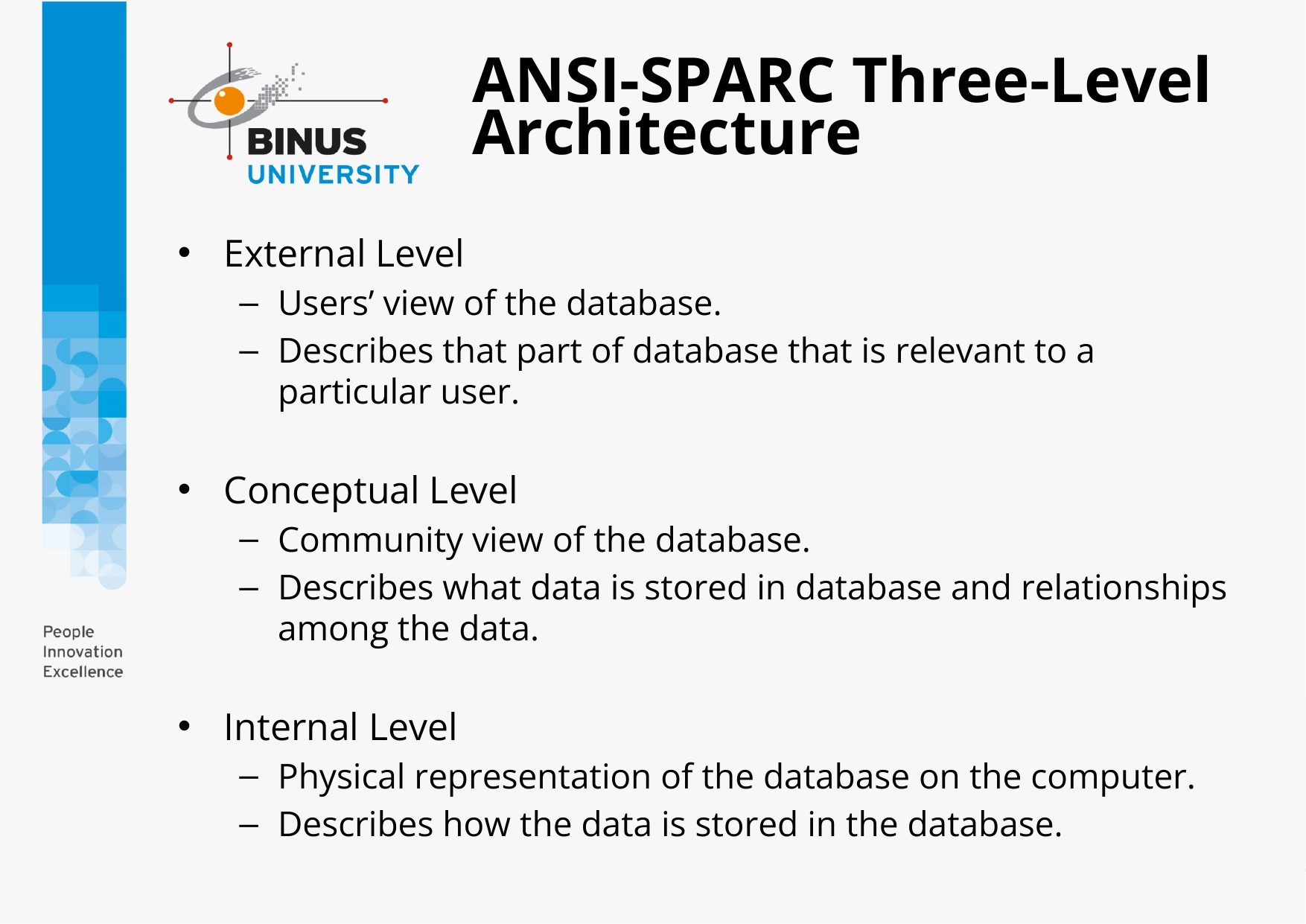

ANSI-SPARC Three-Level Architecture
External Level
Users’ view of the database.
Describes that part of database that is relevant to a particular user.

Conceptual Level
Community view of the database.
Describes what data is stored in database and relationships among the data.

Internal Level
Physical representation of the database on the computer.
Describes how the data is stored in the database.